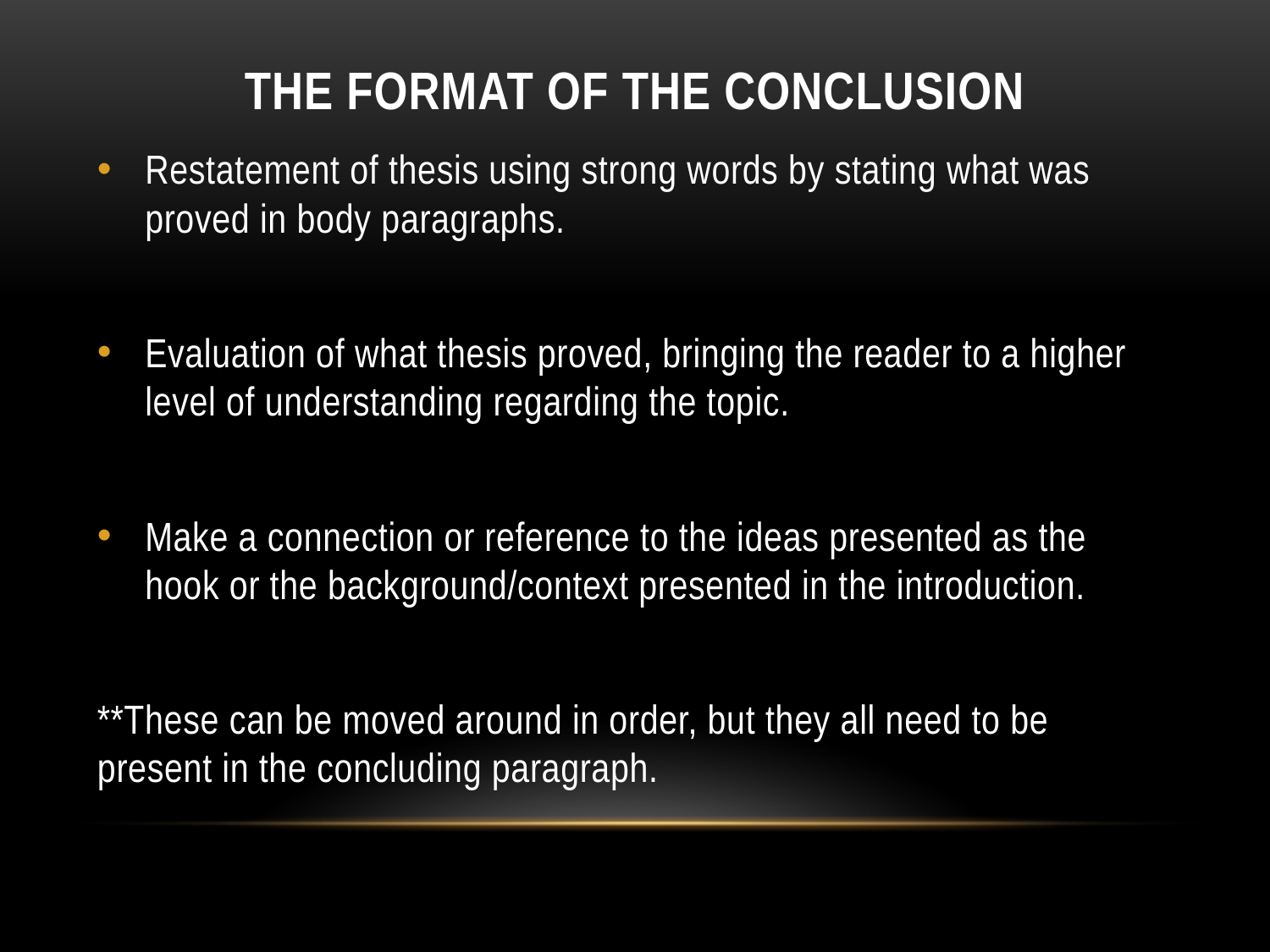

# The format of the conclusion
Restatement of thesis using strong words by stating what was proved in body paragraphs.

Evaluation of what thesis proved, bringing the reader to a higher level of understanding regarding the topic.

Make a connection or reference to the ideas presented as the hook or the background/context presented in the introduction.

**These can be moved around in order, but they all need to be present in the concluding paragraph.